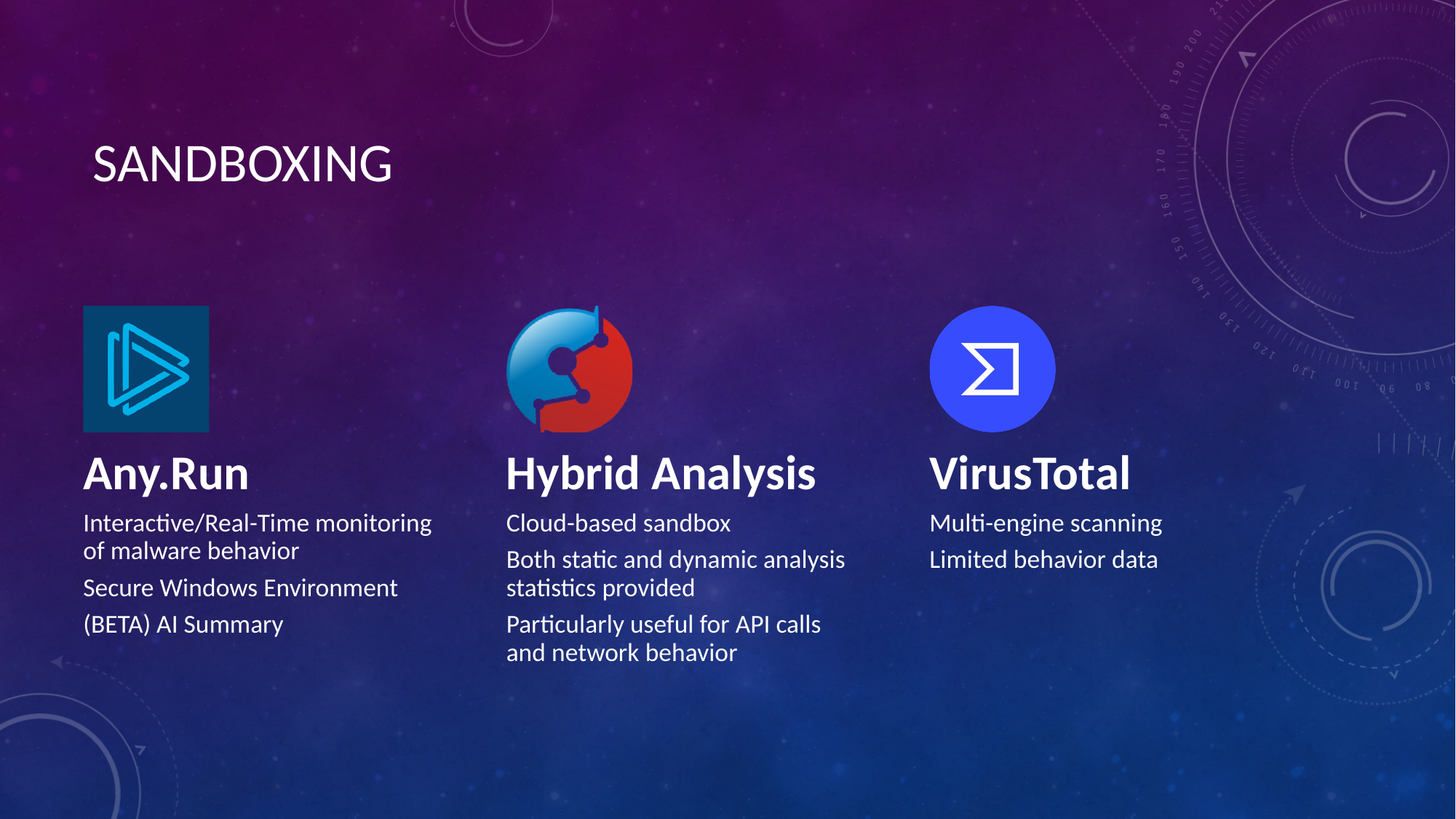

# Sandboxing
Any.Run
Interactive/Real-Time monitoring of malware behavior
Secure Windows Environment
(BETA) AI Summary
Hybrid Analysis
Cloud-based sandbox
Both static and dynamic analysis statistics provided
Particularly useful for API calls and network behavior
VirusTotal
Multi-engine scanning
Limited behavior data